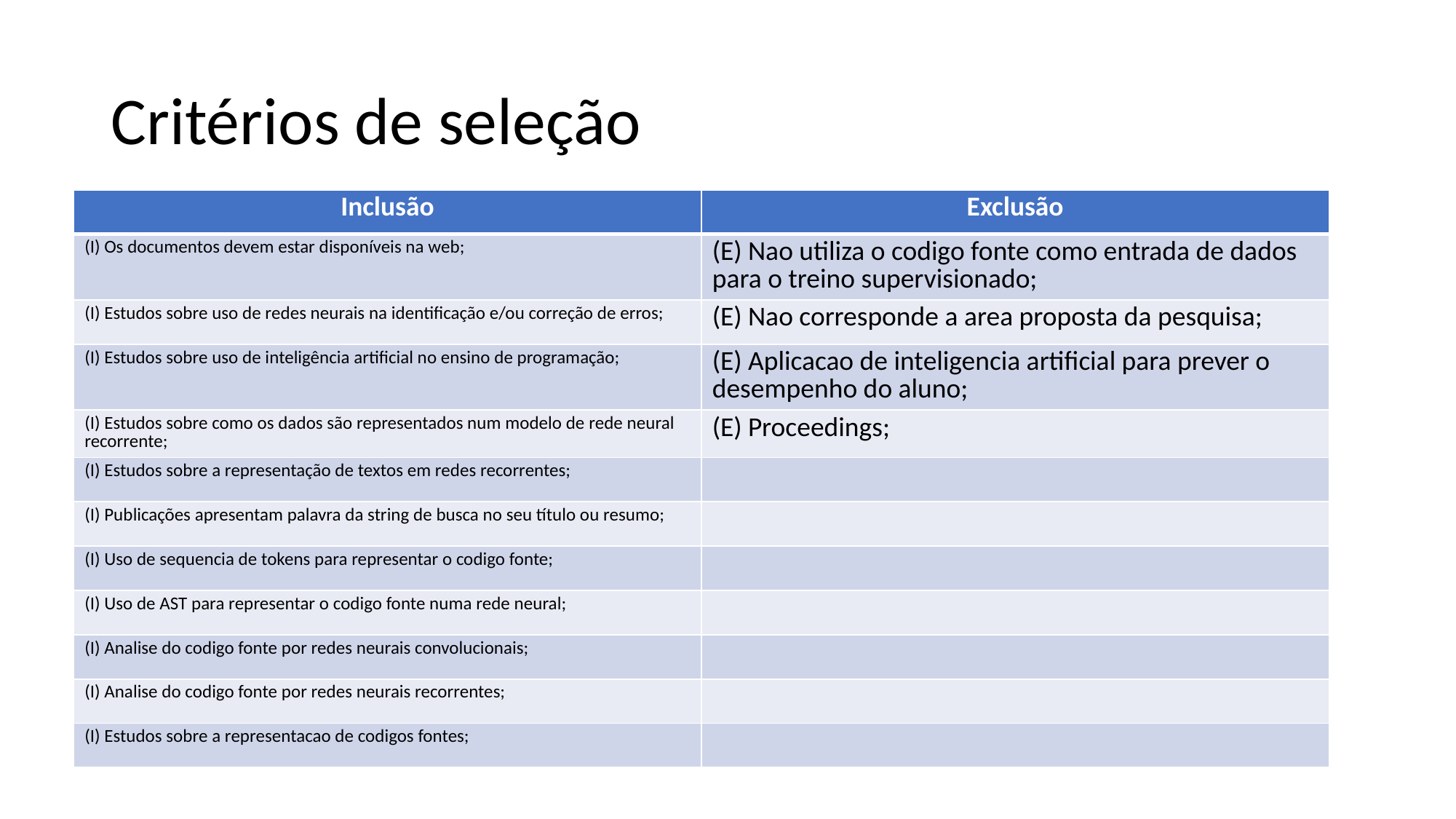

# Critérios de seleção
| Inclusão | Exclusão |
| --- | --- |
| (I) Os documentos devem estar disponíveis na web; | (E) Nao utiliza o codigo fonte como entrada de dados para o treino supervisionado; |
| (I) Estudos sobre uso de redes neurais na identificação e/ou correção de erros; | (E) Nao corresponde a area proposta da pesquisa; |
| (I) Estudos sobre uso de inteligência artificial no ensino de programação; | (E) Aplicacao de inteligencia artificial para prever o desempenho do aluno; |
| (I) Estudos sobre como os dados são representados num modelo de rede neural recorrente; | (E) Proceedings; |
| (I) Estudos sobre a representação de textos em redes recorrentes; |  |
| (I) Publicações apresentam palavra da string de busca no seu título ou resumo; |  |
| (I) Uso de sequencia de tokens para representar o codigo fonte; |  |
| (I) Uso de AST para representar o codigo fonte numa rede neural; |  |
| (I) Analise do codigo fonte por redes neurais convolucionais; |  |
| (I) Analise do codigo fonte por redes neurais recorrentes; |  |
| (I) Estudos sobre a representacao de codigos fontes; |  |